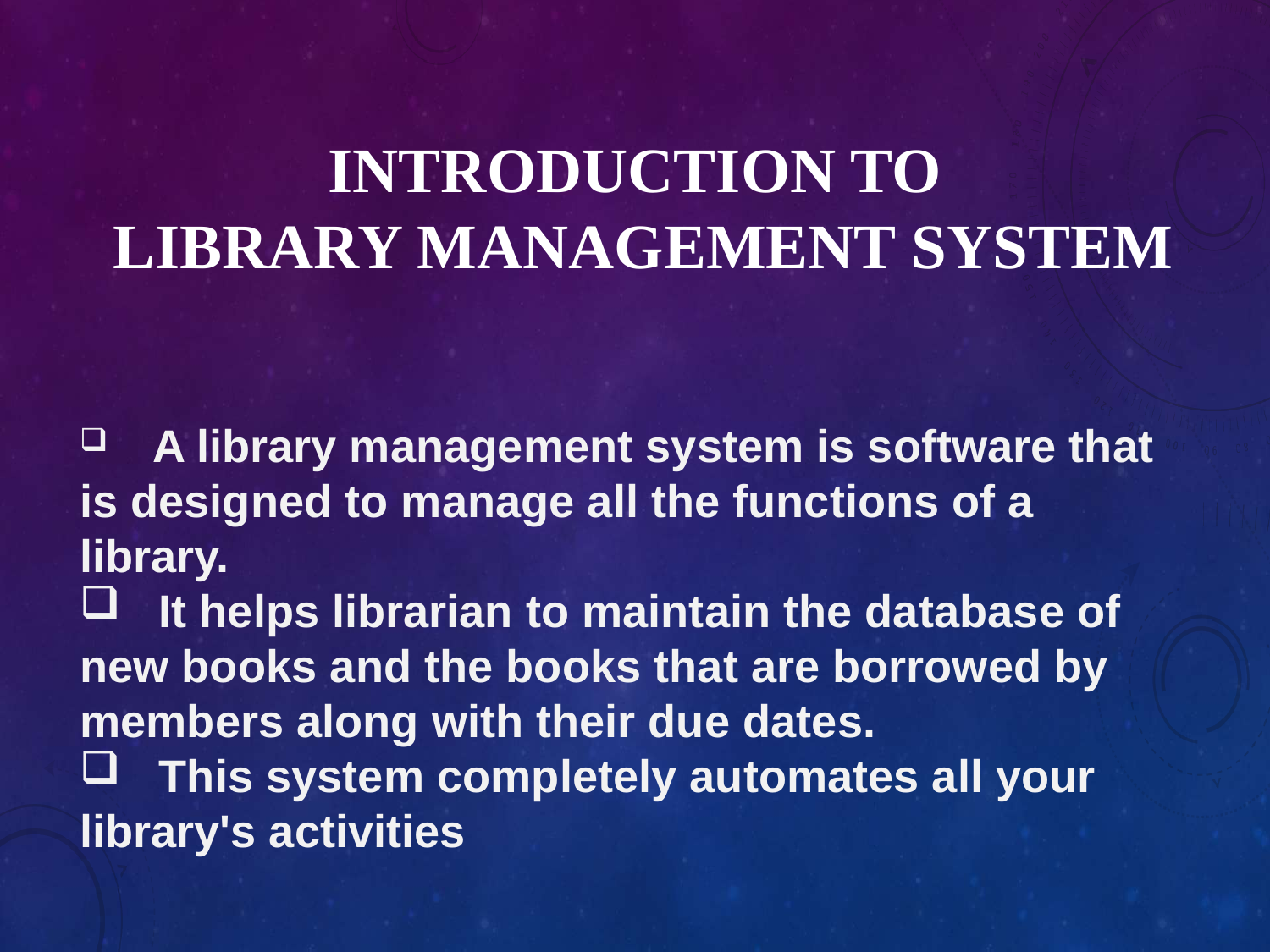

# INTRODUCTION TO LIBRARY MANAGEMENT SYSTEM
     A library management system is software that is designed to manage all the functions of a library.
   It helps librarian to maintain the database of new books and the books that are borrowed by members along with their due dates.
   This system completely automates all your library's activities